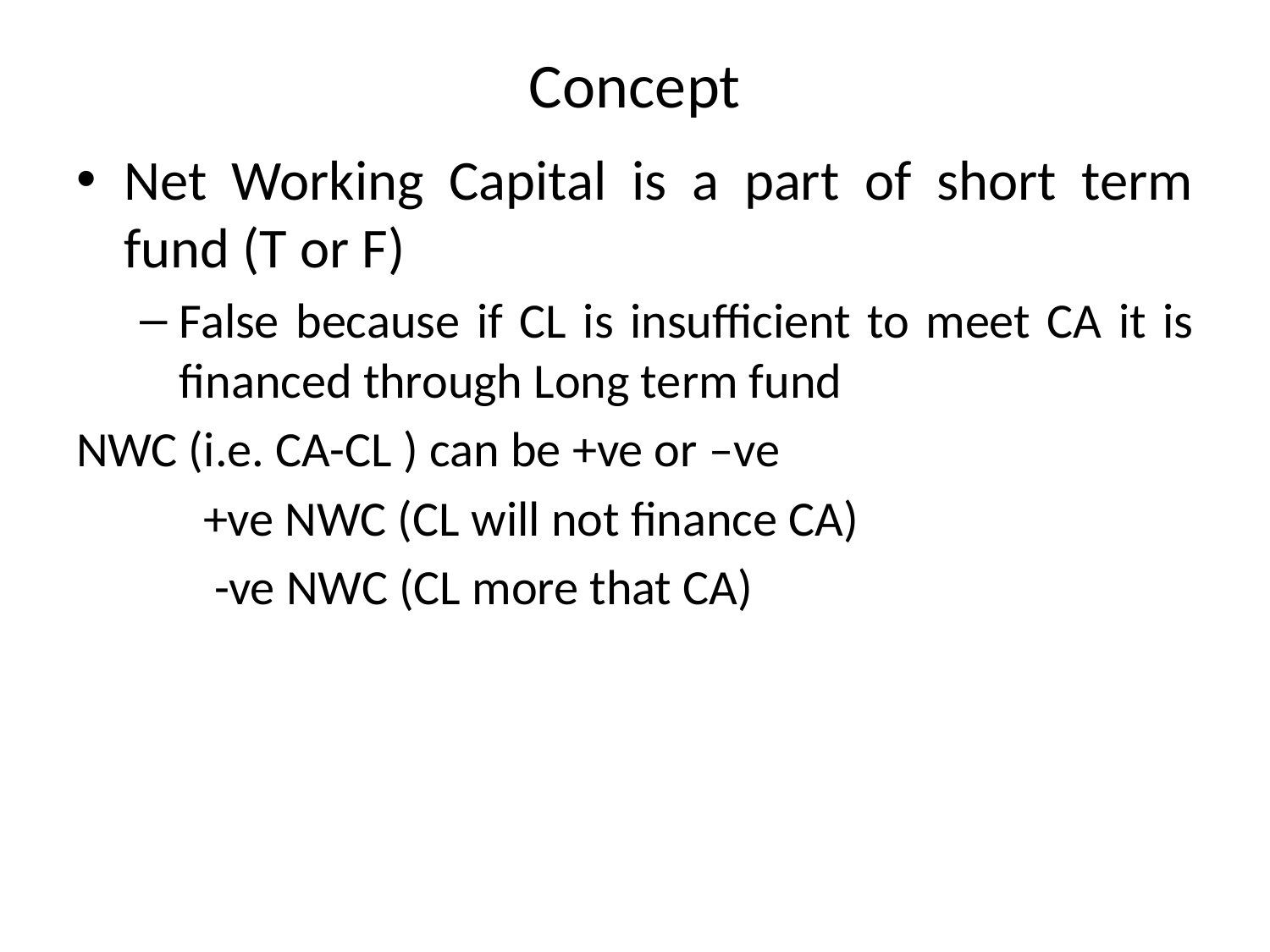

# Concept
Net Working Capital is a part of short term fund (T or F)
False because if CL is insufficient to meet CA it is financed through Long term fund
NWC (i.e. CA-CL ) can be +ve or –ve
	+ve NWC (CL will not finance CA)
	 -ve NWC (CL more that CA)